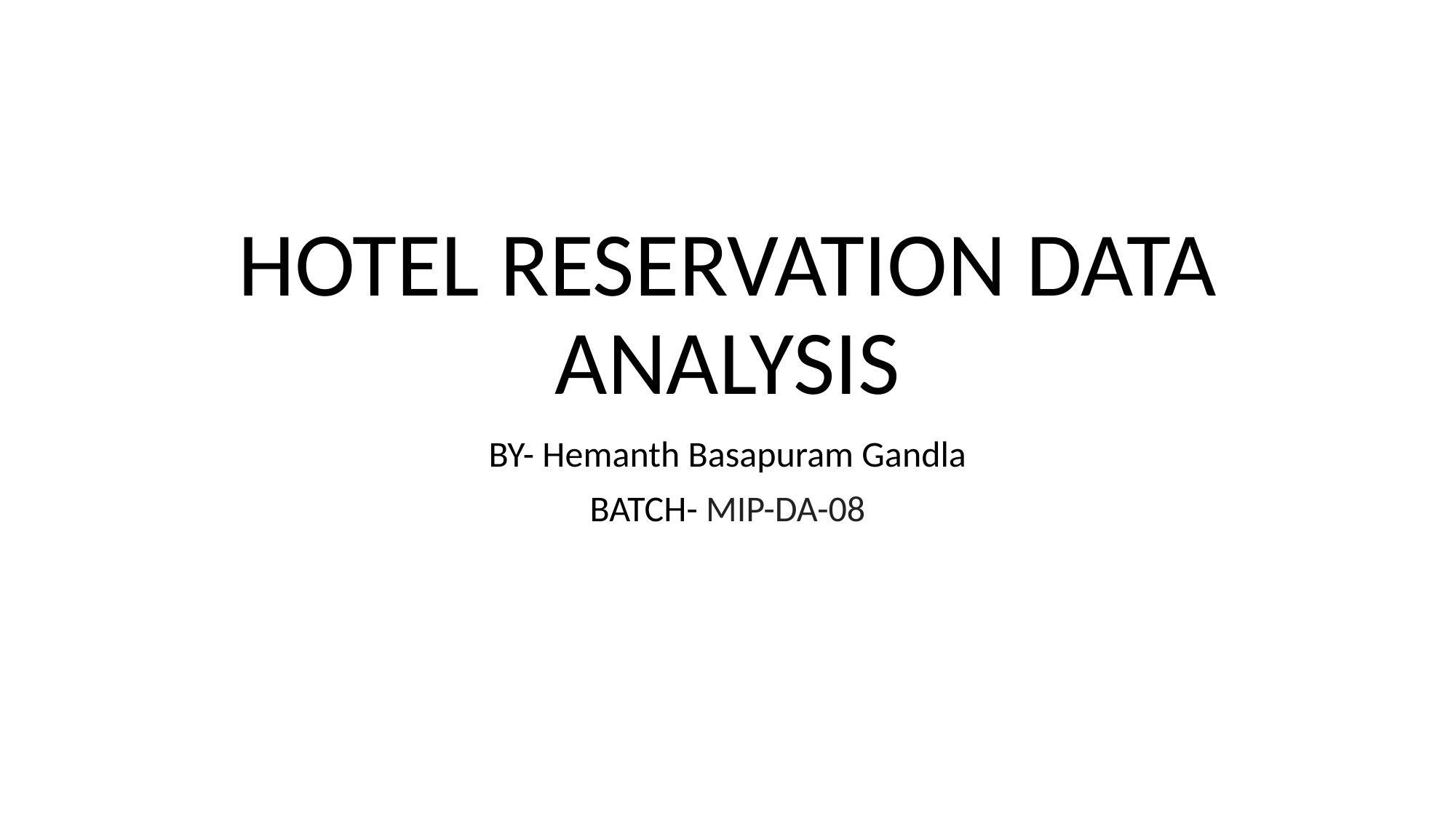

# HOTEL RESERVATION DATA ANALYSIS
BY- Hemanth Basapuram Gandla
BATCH- MIP-DA-08